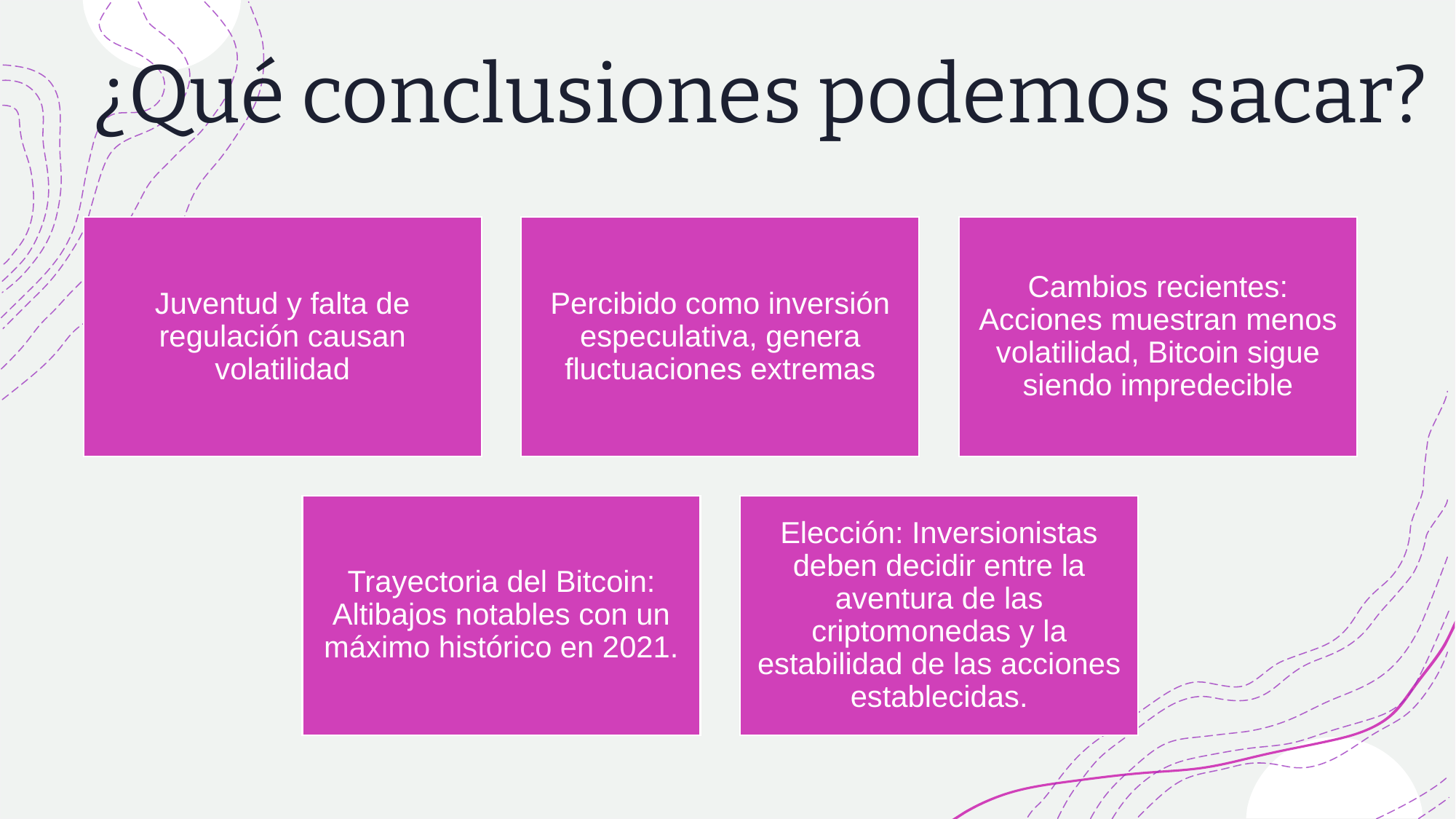

# ¿Qué conclusiones podemos sacar?
Juventud y falta de regulación causan volatilidad
Percibido como inversión especulativa, genera fluctuaciones extremas
Cambios recientes: Acciones muestran menos volatilidad, Bitcoin sigue siendo impredecible
Trayectoria del Bitcoin: Altibajos notables con un máximo histórico en 2021.
Elección: Inversionistas deben decidir entre la aventura de las criptomonedas y la estabilidad de las acciones establecidas.